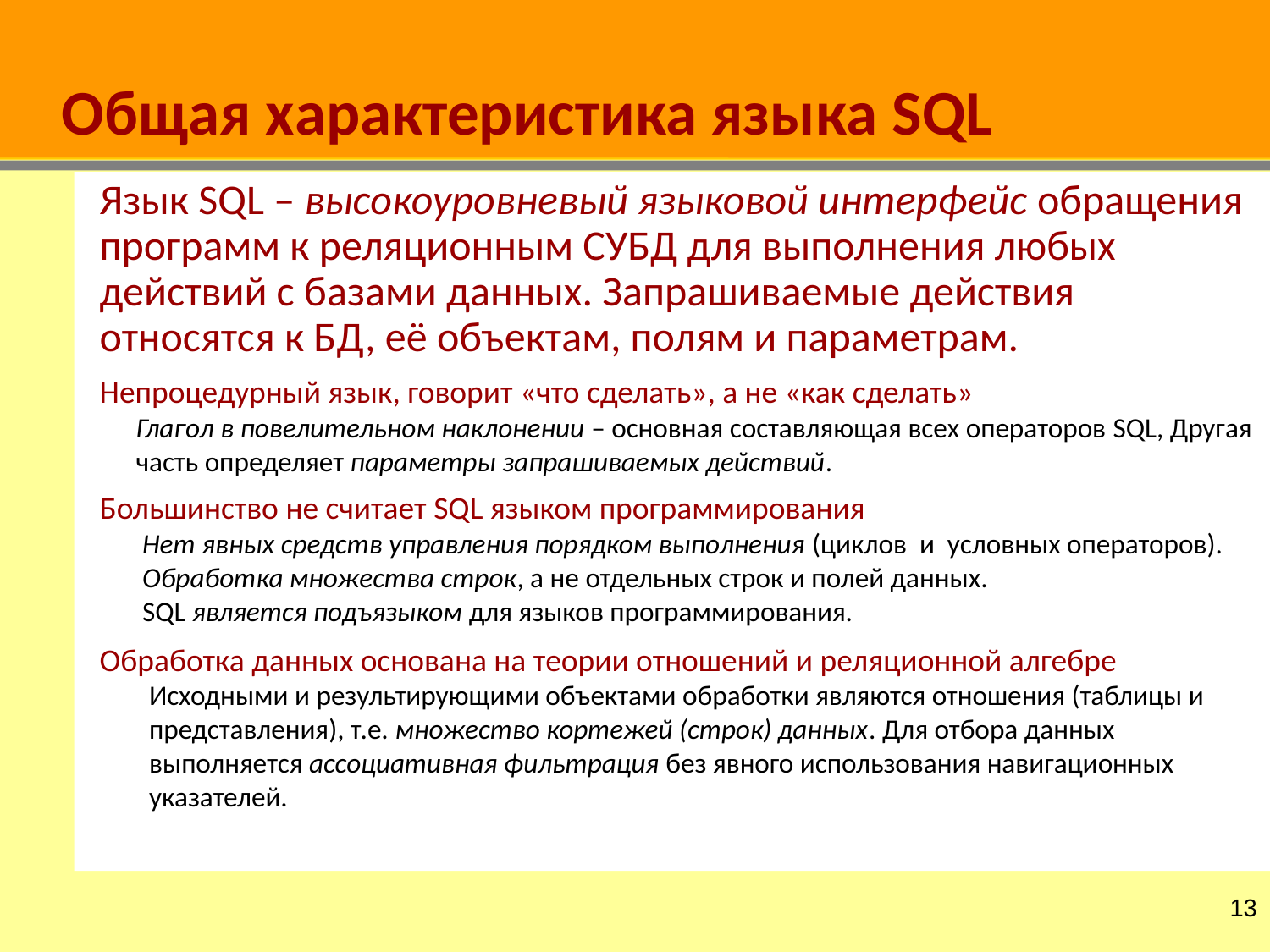

# Общая характеристика языка SQL
Язык SQL – высокоуровневый языковой интерфейс обращения программ к реляционным СУБД для выполнения любых действий с базами данных. Запрашиваемые действия относятся к БД, её объектам, полям и параметрам.
Непроцедурный язык, говорит «что сделать», а не «как сделать»
Глагол в повелительном наклонении – основная составляющая всех операторов SQL, Другая часть определяет параметры запрашиваемых действий.
Большинство не считает SQL языком программирования
Нет явных средств управления порядком выполнения (циклов  и  условных операторов).
Обработка множества строк, а не отдельных строк и полей данных.
SQL является подъязыком для языков программирования.
Обработка данных основана на теории отношений и реляционной алгебре
Исходными и результирующими объектами обработки являются отношения (таблицы и представления), т.е. множество кортежей (строк) данных. Для отбора данных выполняется ассоциативная фильтрация без явного использования навигационных указателей.
13